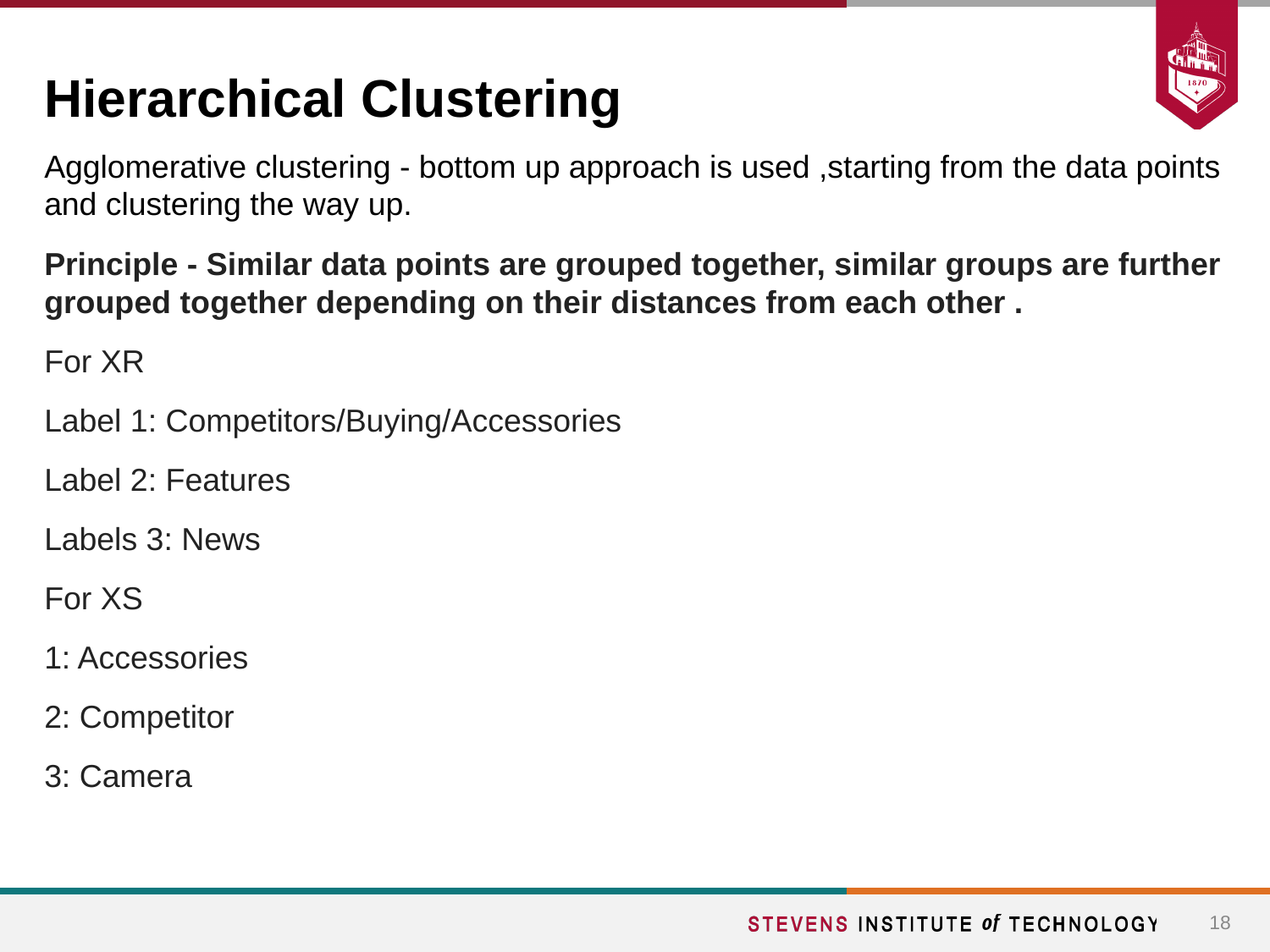

# Hierarchical Clustering
Agglomerative clustering - bottom up approach is used ,starting from the data points and clustering the way up.

Principle - Similar data points are grouped together, similar groups are further grouped together depending on their distances from each other .
For XR
Label 1: Competitors/Buying/Accessories
Label 2: Features
Labels 3: News
For XS
1: Accessories
2: Competitor
3: Camera

18